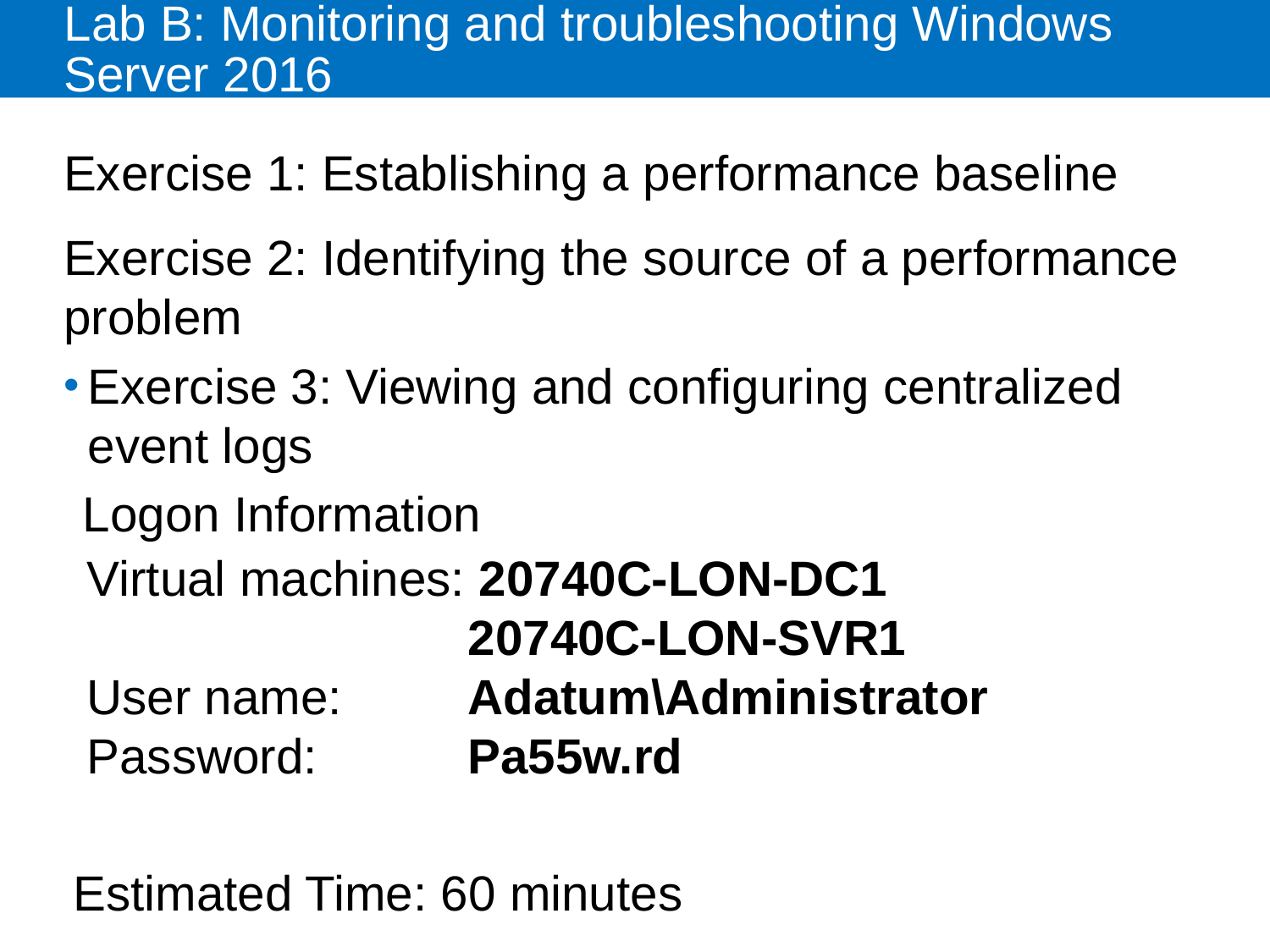

# Lab B: Monitoring and troubleshooting Windows Server 2016
Exercise 1: Establishing a performance baseline
Exercise 2: Identifying the source of a performance problem
Exercise 3: Viewing and configuring centralized event logs
Logon Information
Virtual machines: 20740C-LON-DC1
			20740C-LON-SVR1
User name: 	Adatum\Administrator
Password: 		Pa55w.rd
Estimated Time: 60 minutes